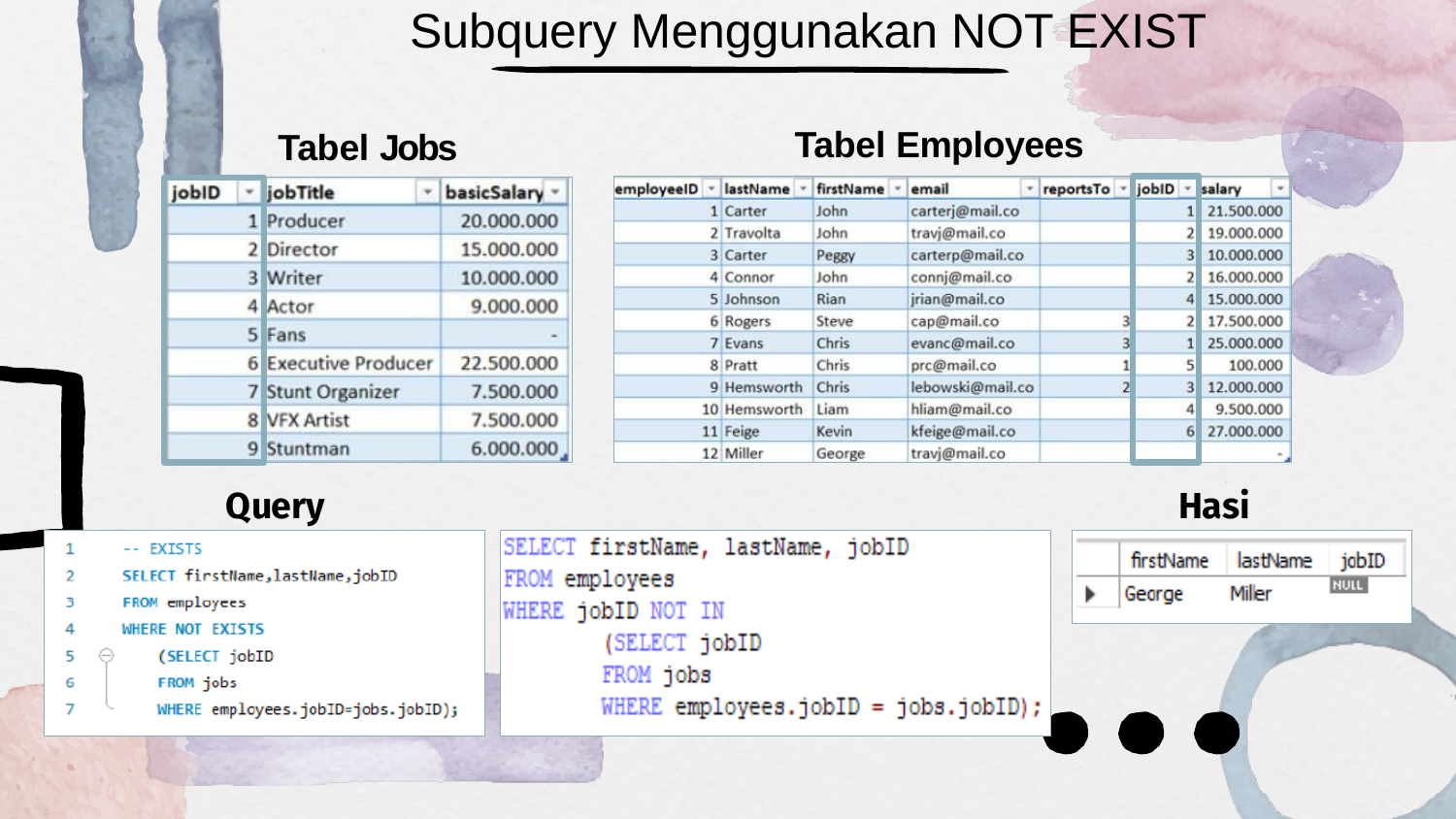

# Subquery Menggunakan NOT EXIST

Tabel Employees
Tabel Jobs

Query
Hasil